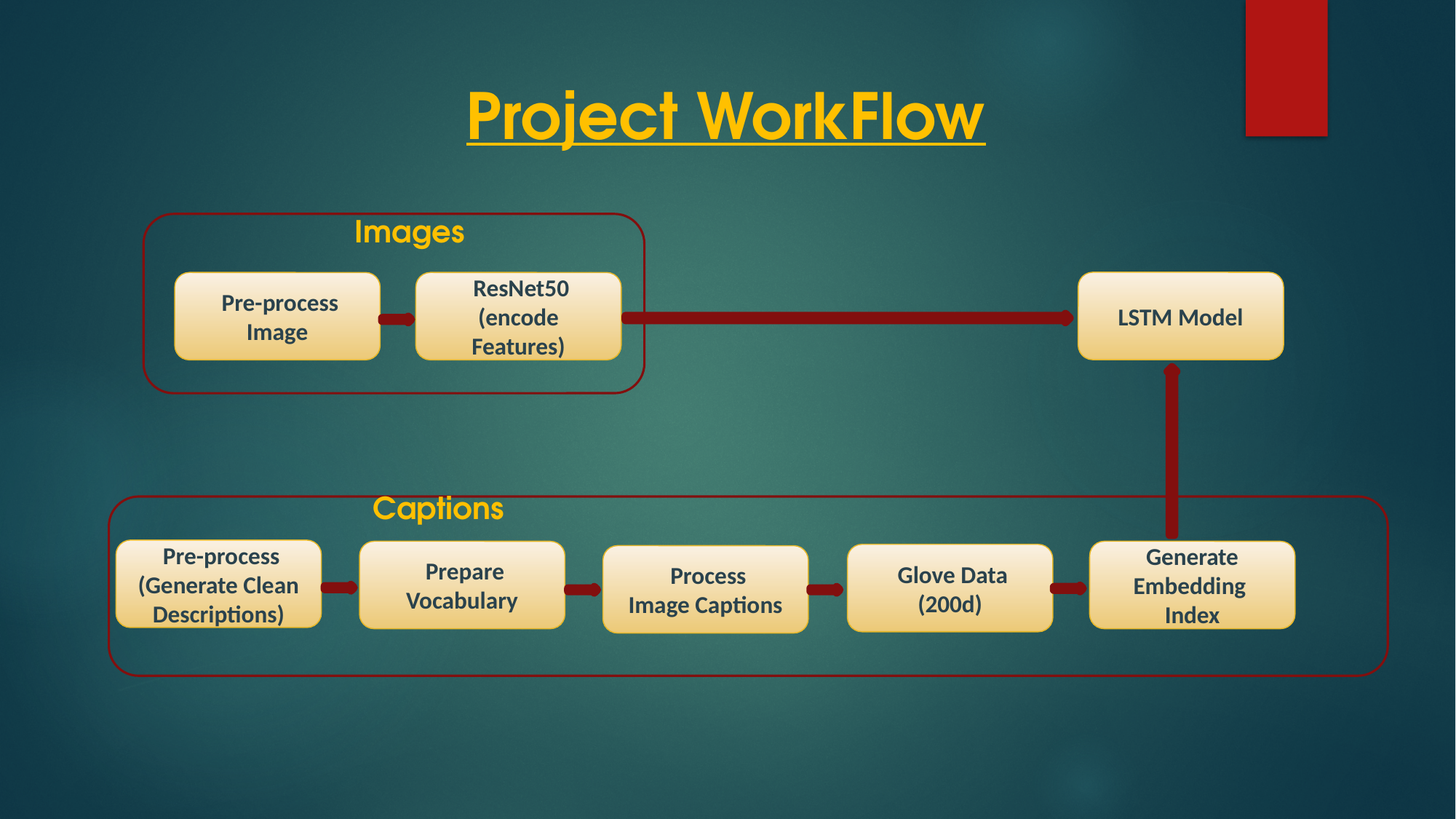

# Project WorkFlow
Images

LSTM Model
 Pre-process
Image
 ResNet50
(encode Features)

Captions

 Pre-process
(Generate Clean Descriptions)
Generate
Embedding
Index
 Prepare
Vocabulary
 Glove Data
(200d)
 Process
Image Captions